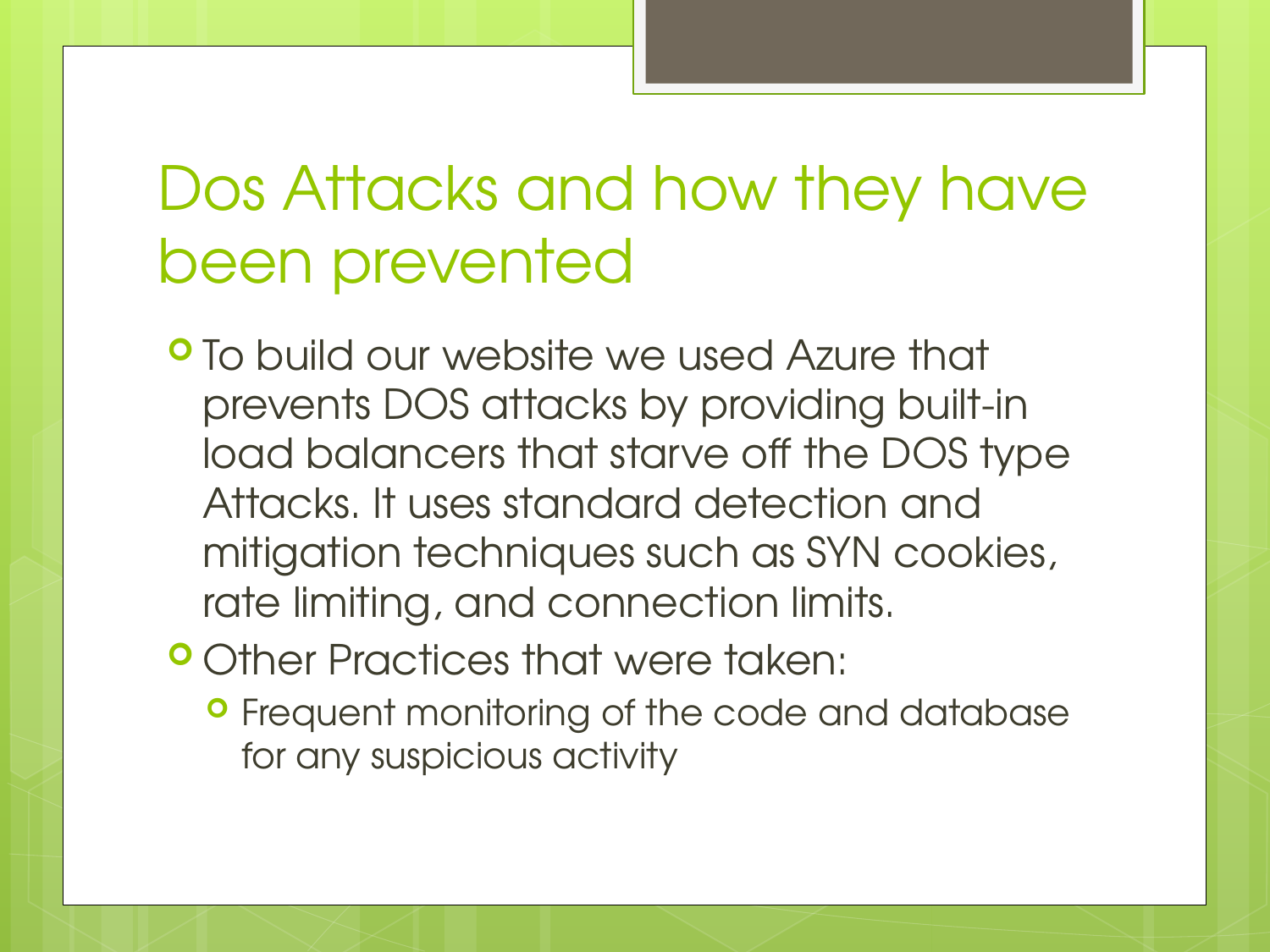

# Dos Attacks and how they have been prevented
To build our website we used Azure that prevents DOS attacks by providing built-in load balancers that starve off the DOS type Attacks. It uses standard detection and mitigation techniques such as SYN cookies, rate limiting, and connection limits.
Other Practices that were taken:
Frequent monitoring of the code and database for any suspicious activity